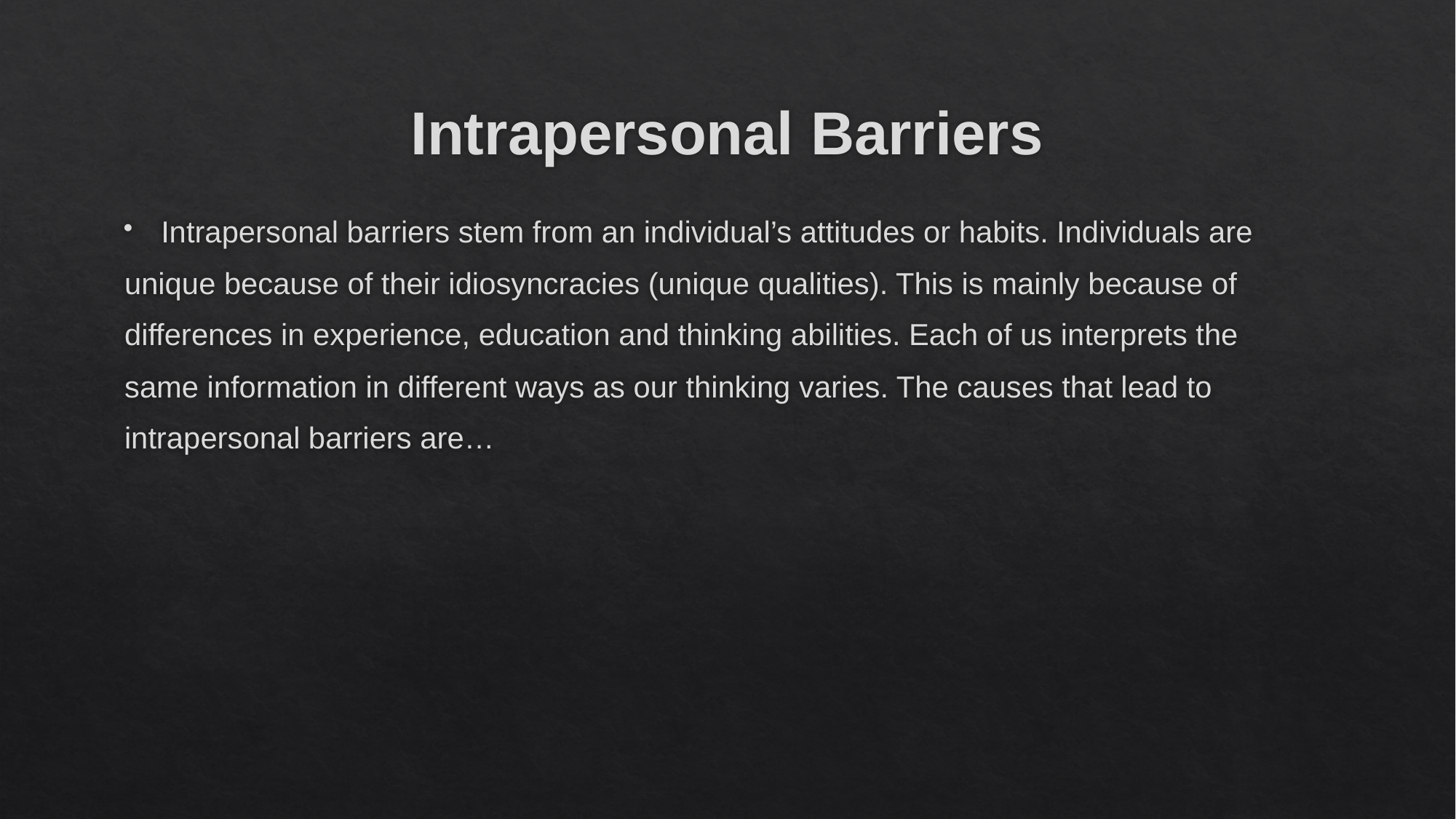

# Intrapersonal Barriers
Intrapersonal barriers stem from an individual’s attitudes or habits. Individuals are
unique because of their idiosyncracies (unique qualities). This is mainly because of
differences in experience, education and thinking abilities. Each of us interprets the
same information in different ways as our thinking varies. The causes that lead to
intrapersonal barriers are…